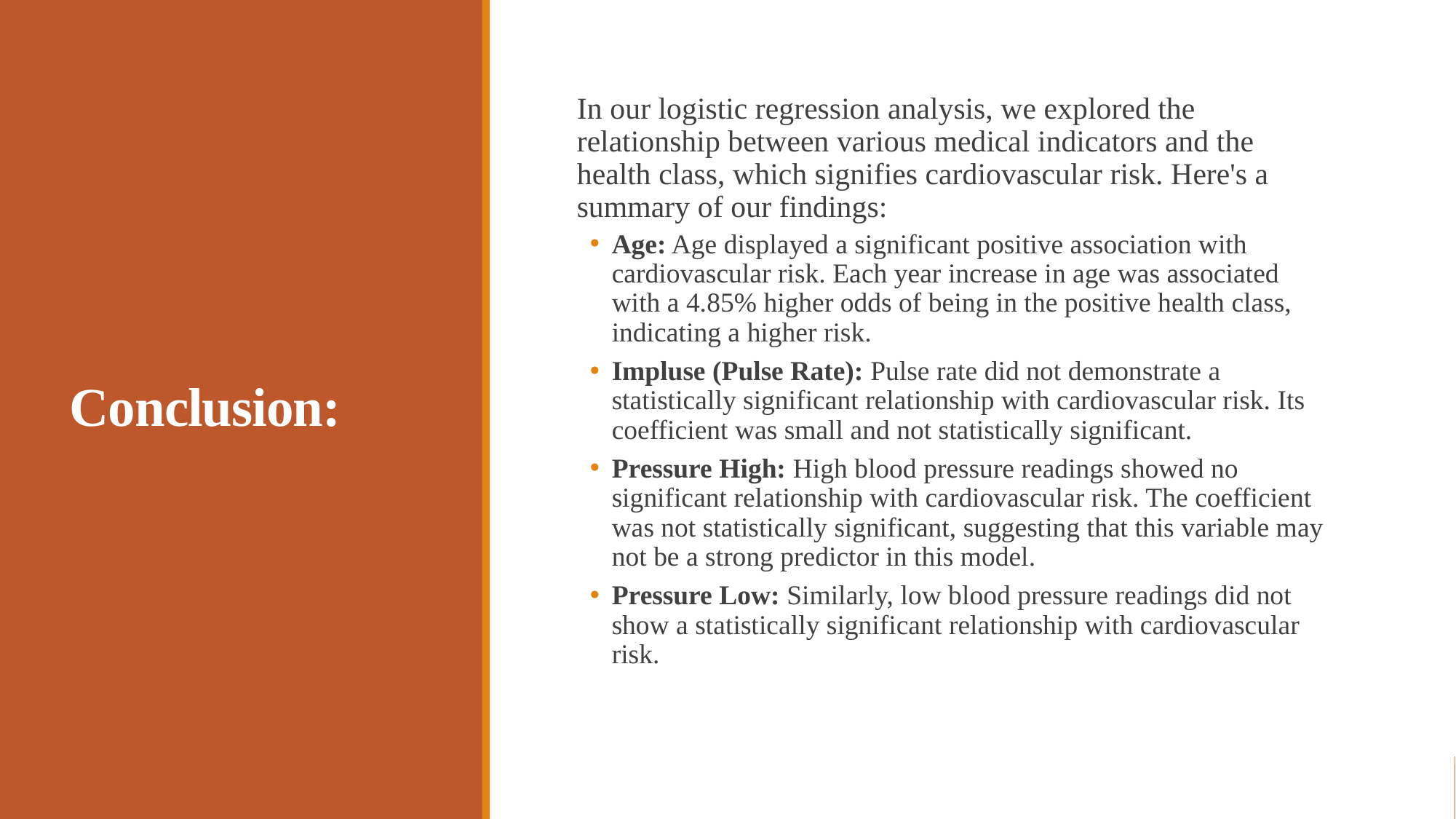

# Conclusion:
In our logistic regression analysis, we explored the relationship between various medical indicators and the health class, which signifies cardiovascular risk. Here's a summary of our findings:
Age: Age displayed a significant positive association with cardiovascular risk. Each year increase in age was associated with a 4.85% higher odds of being in the positive health class, indicating a higher risk.
Impluse (Pulse Rate): Pulse rate did not demonstrate a statistically significant relationship with cardiovascular risk. Its coefficient was small and not statistically significant.
Pressure High: High blood pressure readings showed no significant relationship with cardiovascular risk. The coefficient was not statistically significant, suggesting that this variable may not be a strong predictor in this model.
Pressure Low: Similarly, low blood pressure readings did not show a statistically significant relationship with cardiovascular risk.